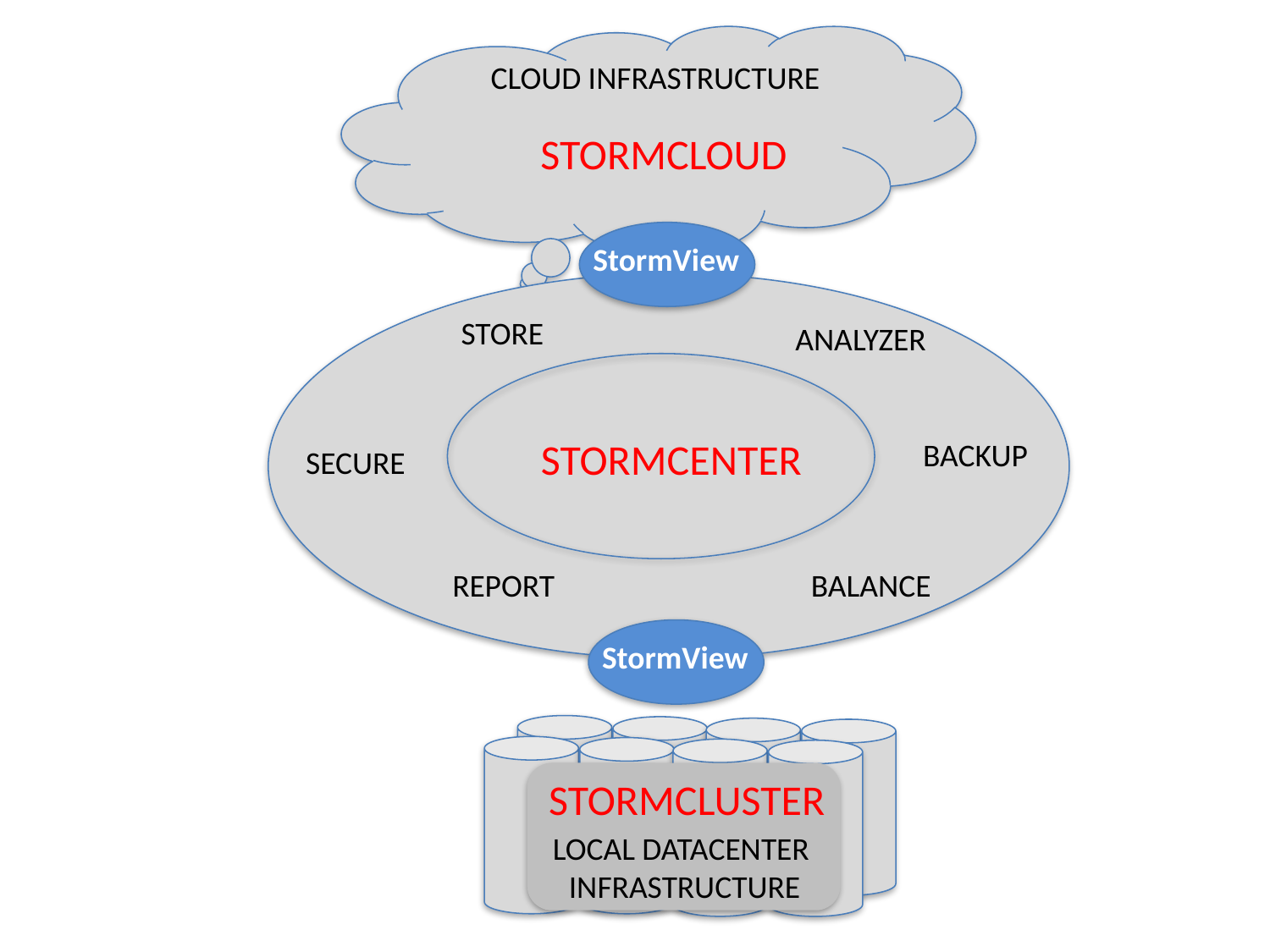

CLOUD INFRASTRUCTURE
STORMCLOUD

StormView

STORE
ANALYZER

STORMCENTER
BACKUP
SECURE
REPORT
BALANCE

StormView

STORMCLUSTER
LOCAL DATACENTER
INFRASTRUCTURE